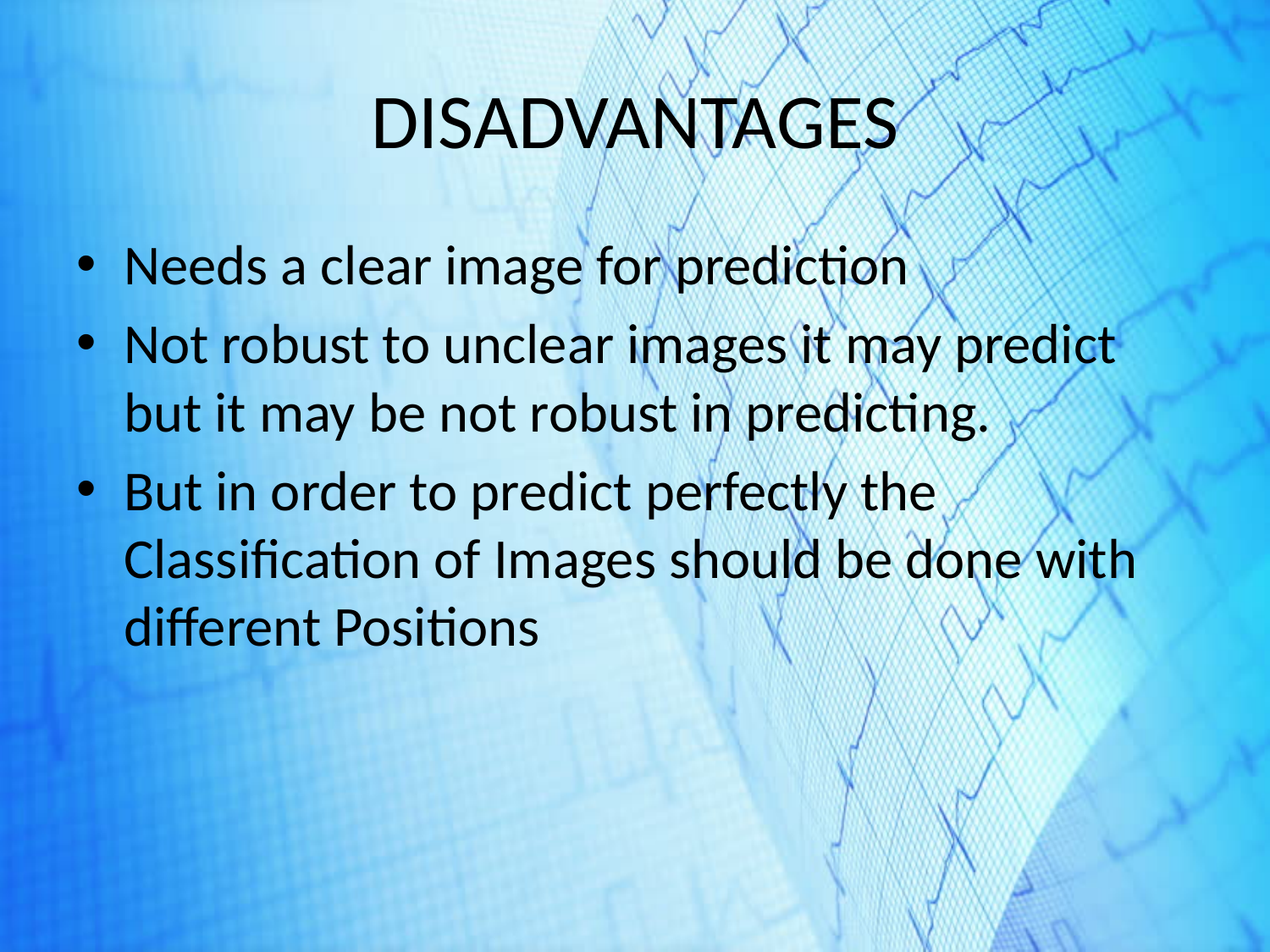

# DISADVANTAGES
Needs a clear image for prediction
Not robust to unclear images it may predict but it may be not robust in predicting.
But in order to predict perfectly the Classification of Images should be done with different Positions